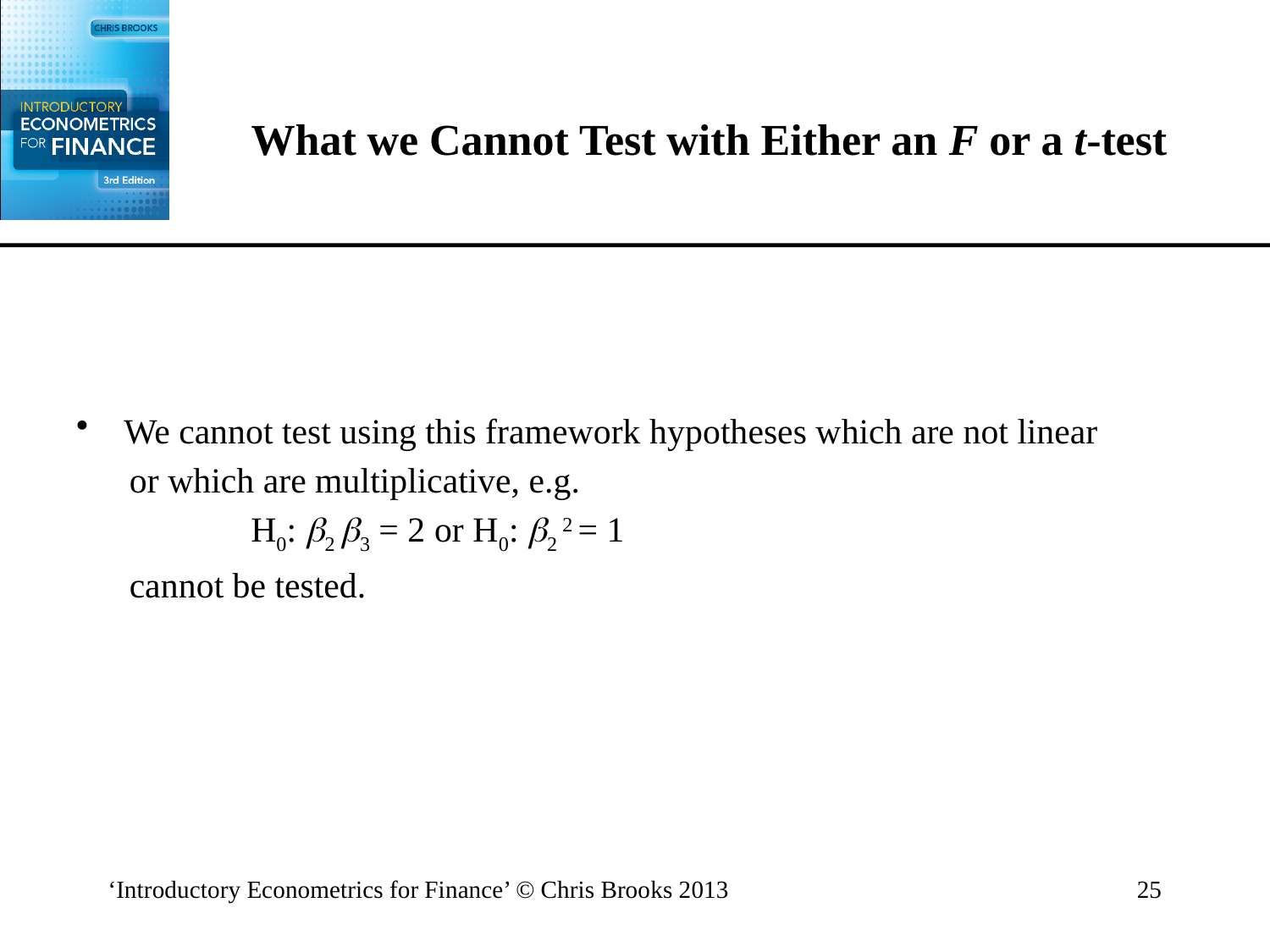

# What we Cannot Test with Either an F or a t-test

We cannot test using this framework hypotheses which are not linear
      or which are multiplicative, e.g.
		H0: β2 β3 = 2 or H0: β2 2 = 1
      cannot be tested.

‘Introductory Econometrics for Finance’ © Chris Brooks 2013
25